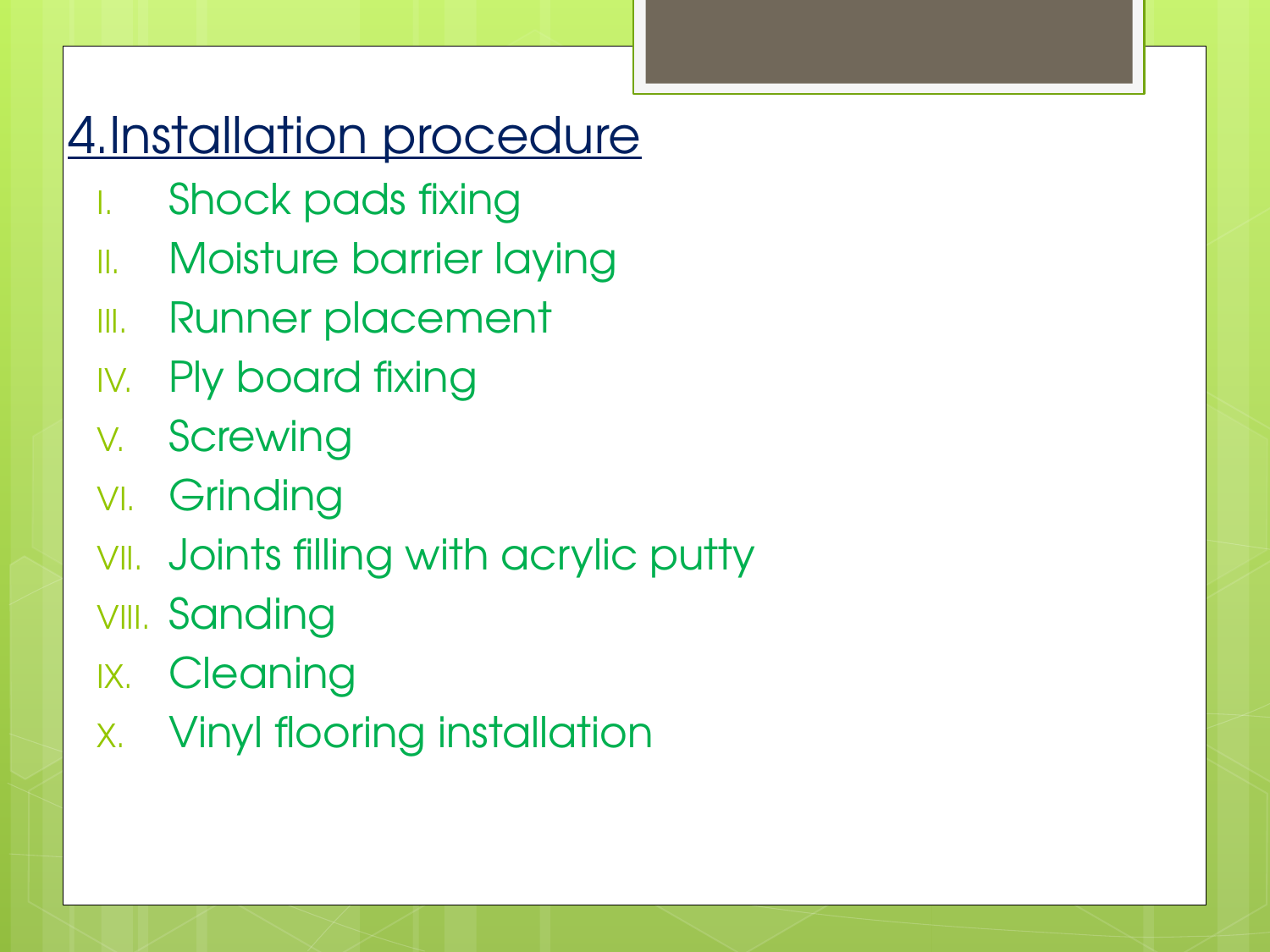

# 4.Installation procedure
Shock pads fixing
Moisture barrier laying
Runner placement
Ply board fixing
Screwing
Grinding
Joints filling with acrylic putty
Sanding
Cleaning
Vinyl flooring installation